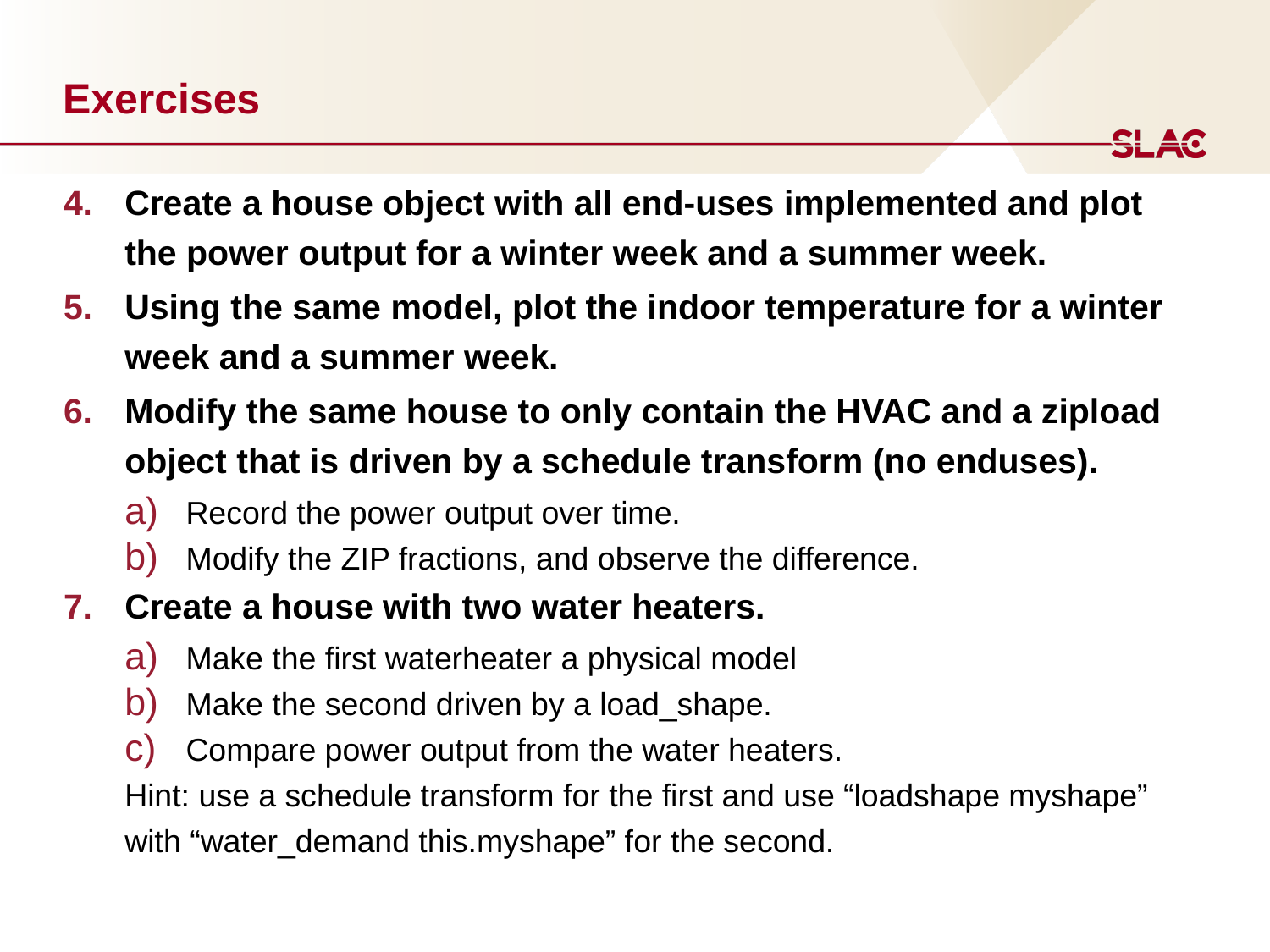

# Exercises
Create a house object with all end-uses implemented and plot the power output for a winter week and a summer week.
Using the same model, plot the indoor temperature for a winter week and a summer week.
Modify the same house to only contain the HVAC and a zipload object that is driven by a schedule transform (no enduses).
Record the power output over time.
Modify the ZIP fractions, and observe the difference.
Create a house with two water heaters.
Make the first waterheater a physical model
Make the second driven by a load_shape.
Compare power output from the water heaters.
Hint: use a schedule transform for the first and use “loadshape myshape” with “water_demand this.myshape” for the second.